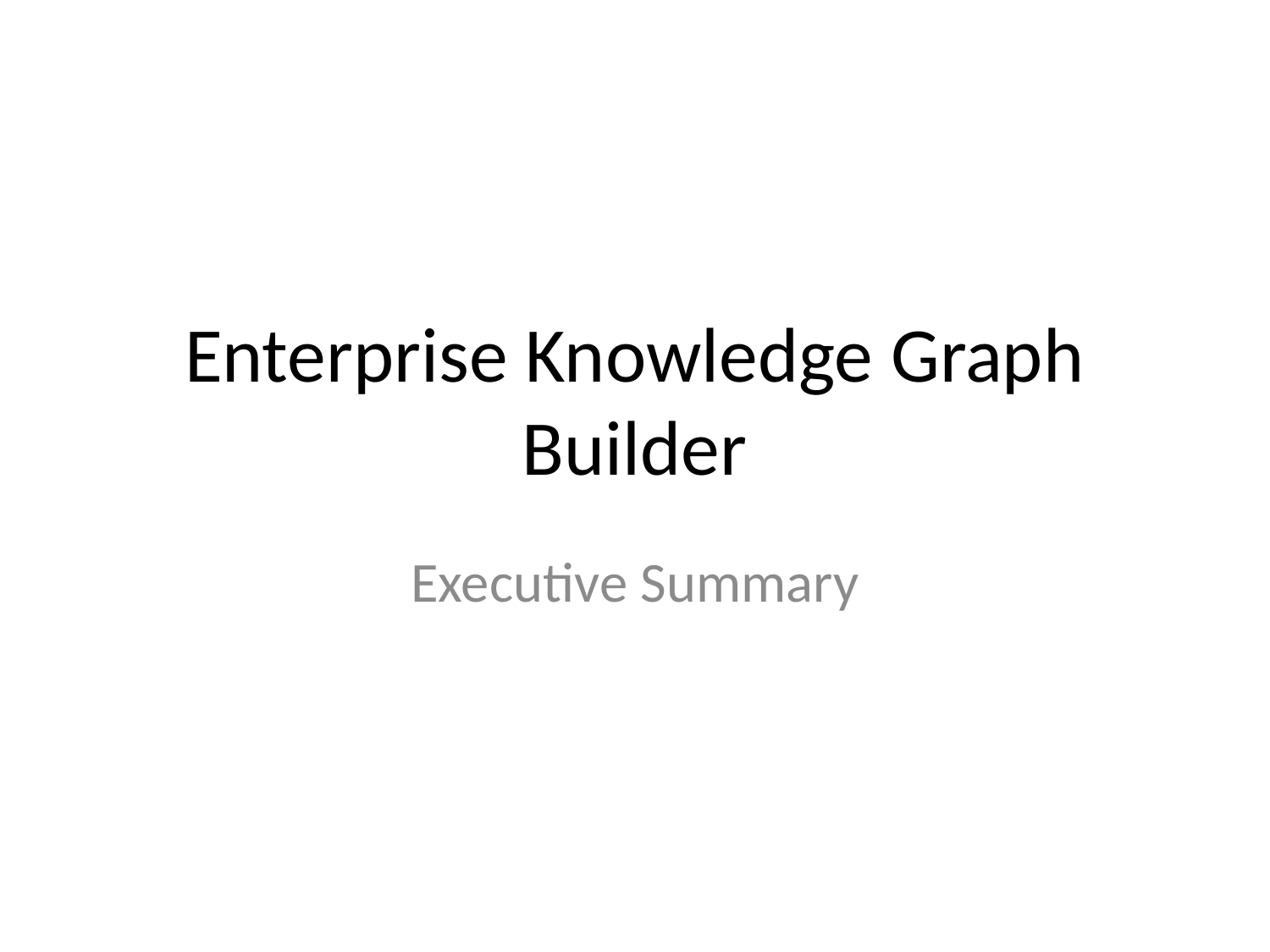

# Enterprise Knowledge Graph Builder
Executive Summary